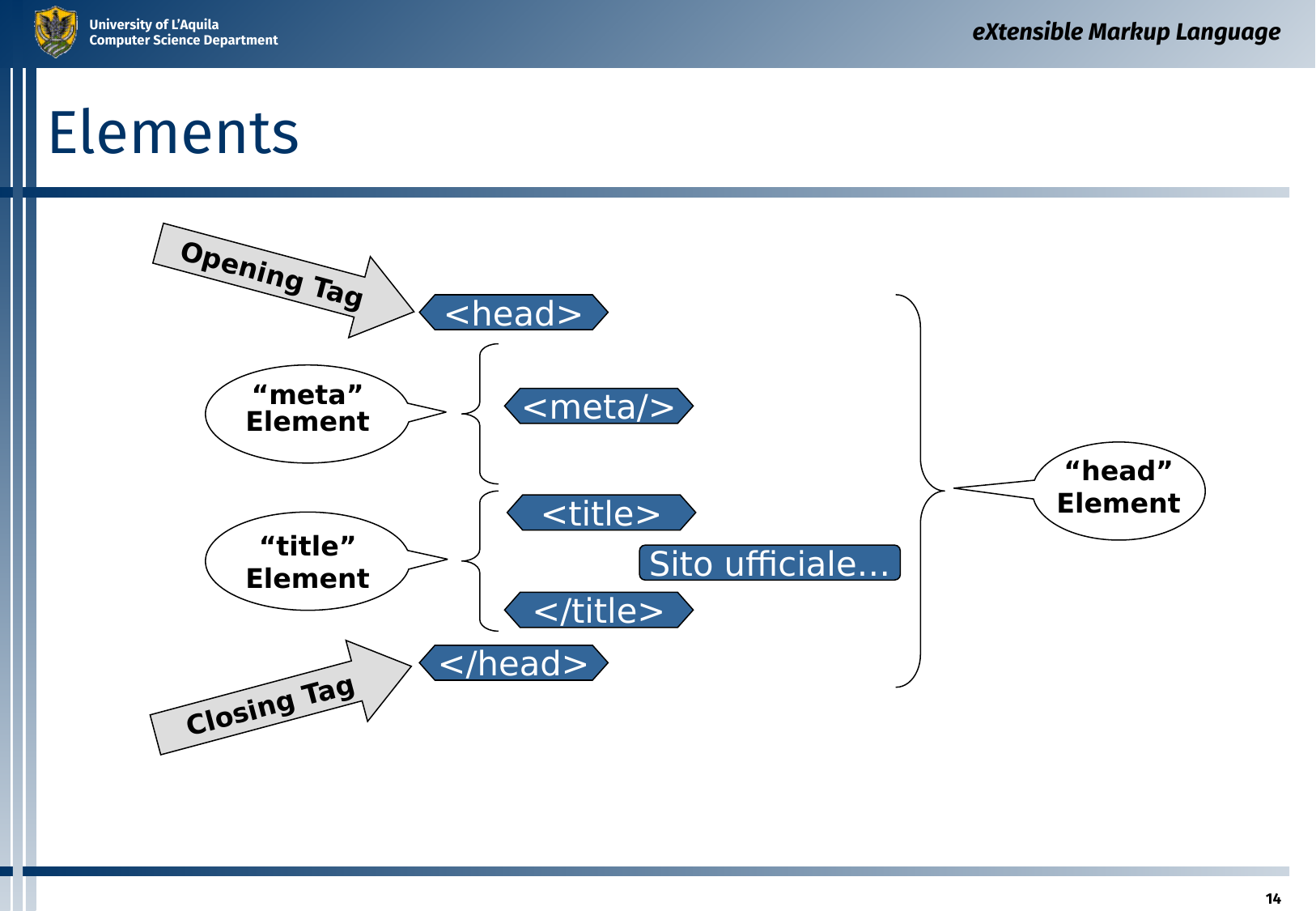

eXtensible Markup Language
# Elements
Opening Tag
<head>

“meta”
Element
<meta/>
“head”
Element

<title>
“title”
Element
Sito ufficiale…
</title>
</head>
Closing Tag
14